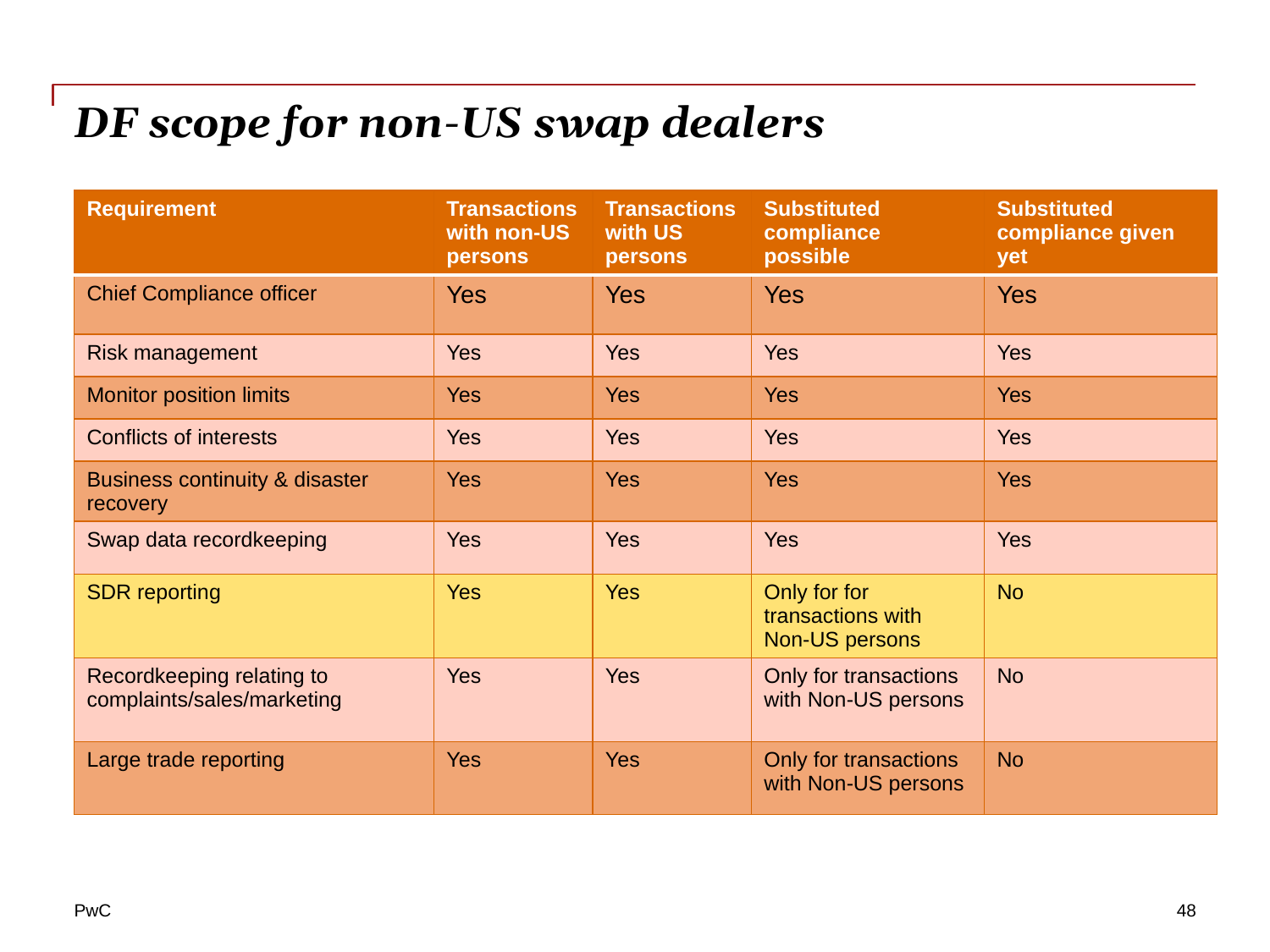

# DF scope for non-US swap dealers
| Requirement | Transactions with non-US persons | Transactions with US persons | Substituted compliance possible | Substituted compliance given yet |
| --- | --- | --- | --- | --- |
| Chief Compliance officer | Yes | Yes | Yes | Yes |
| Risk management | Yes | Yes | Yes | Yes |
| Monitor position limits | Yes | Yes | Yes | Yes |
| Conflicts of interests | Yes | Yes | Yes | Yes |
| Business continuity & disaster recovery | Yes | Yes | Yes | Yes |
| Swap data recordkeeping | Yes | Yes | Yes | Yes |
| SDR reporting | Yes | Yes | Only for for transactions with Non-US persons | No |
| Recordkeeping relating to complaints/sales/marketing | Yes | Yes | Only for transactions with Non-US persons | No |
| Large trade reporting | Yes | Yes | Only for transactions with Non-US persons | No |

48